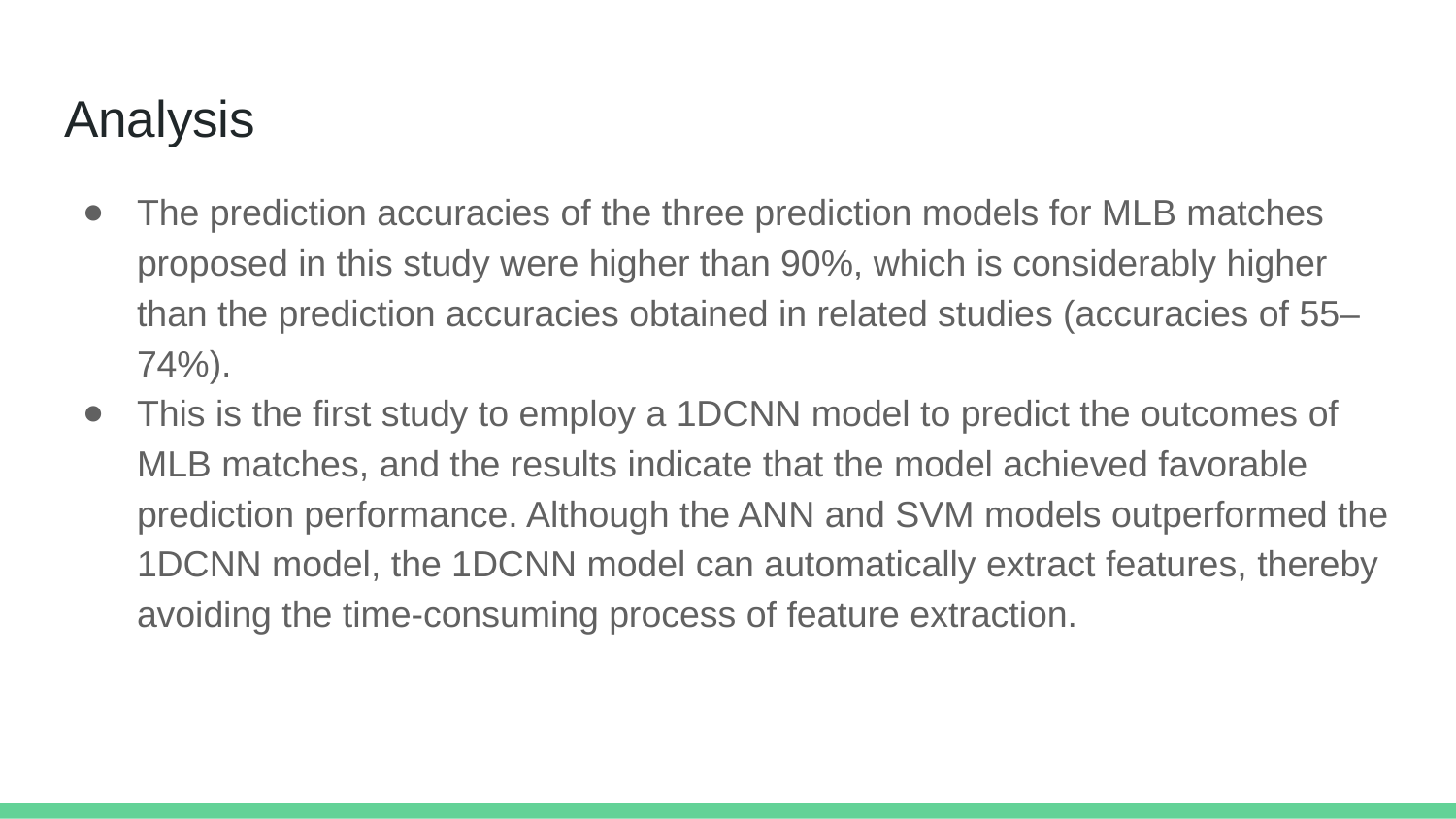

# Analysis
The prediction accuracies of the three prediction models for MLB matches proposed in this study were higher than 90%, which is considerably higher than the prediction accuracies obtained in related studies (accuracies of 55–74%).
This is the first study to employ a 1DCNN model to predict the outcomes of MLB matches, and the results indicate that the model achieved favorable prediction performance. Although the ANN and SVM models outperformed the 1DCNN model, the 1DCNN model can automatically extract features, thereby avoiding the time-consuming process of feature extraction.